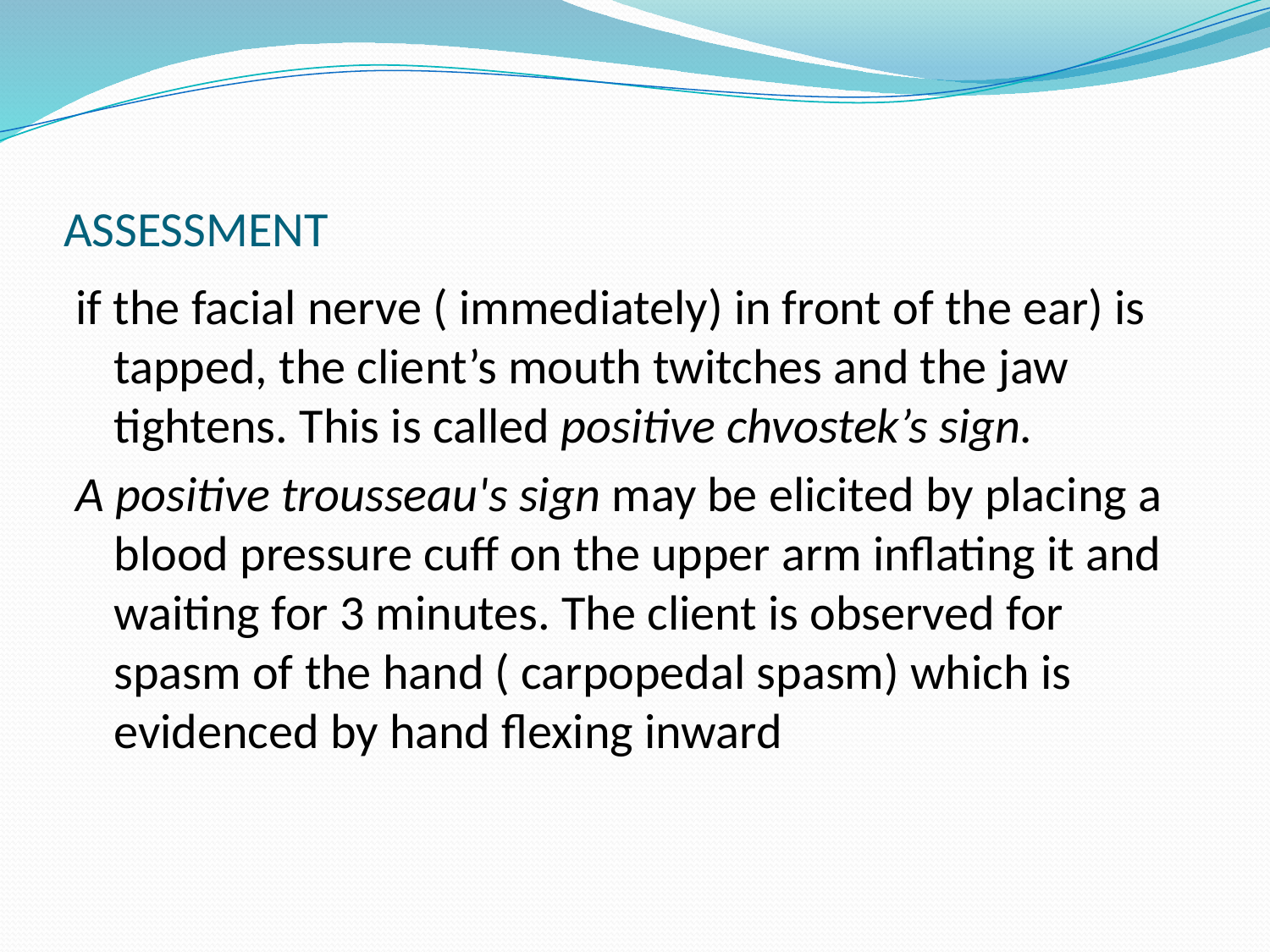

# ASSESSMENT
if the facial nerve ( immediately) in front of the ear) is tapped, the client’s mouth twitches and the jaw tightens. This is called positive chvostek’s sign.
A positive trousseau's sign may be elicited by placing a blood pressure cuff on the upper arm inflating it and waiting for 3 minutes. The client is observed for spasm of the hand ( carpopedal spasm) which is evidenced by hand flexing inward